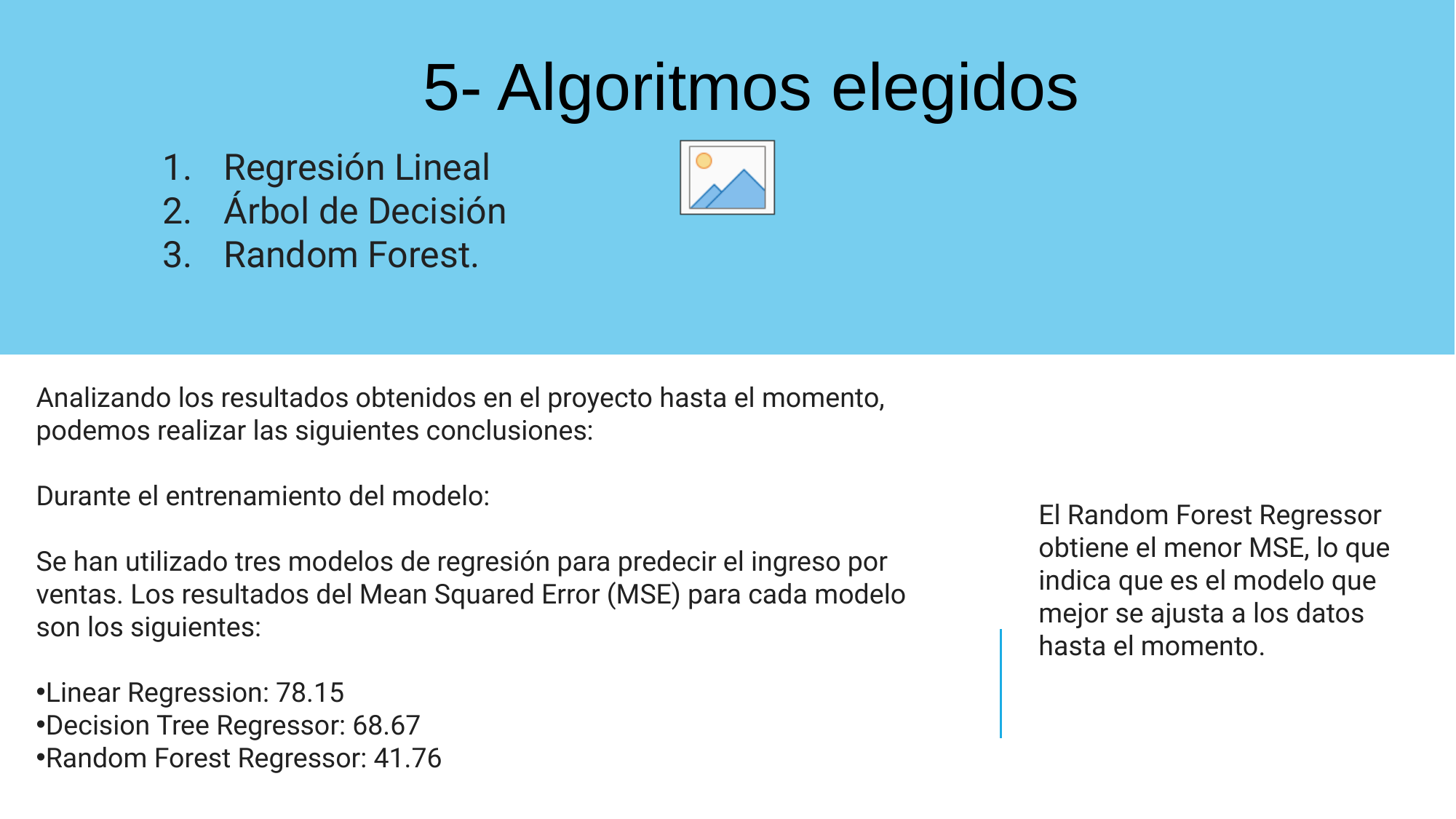

5- Algoritmos elegidos

Regresión Lineal
Árbol de Decisión
Random Forest.
Analizando los resultados obtenidos en el proyecto hasta el momento, podemos realizar las siguientes conclusiones:

Durante el entrenamiento del modelo:

Se han utilizado tres modelos de regresión para predecir el ingreso por ventas. Los resultados del Mean Squared Error (MSE) para cada modelo son los siguientes:

Linear Regression: 78.15
Decision Tree Regressor: 68.67
Random Forest Regressor: 41.76
El Random Forest Regressor obtiene el menor MSE, lo que indica que es el modelo que mejor se ajusta a los datos hasta el momento.